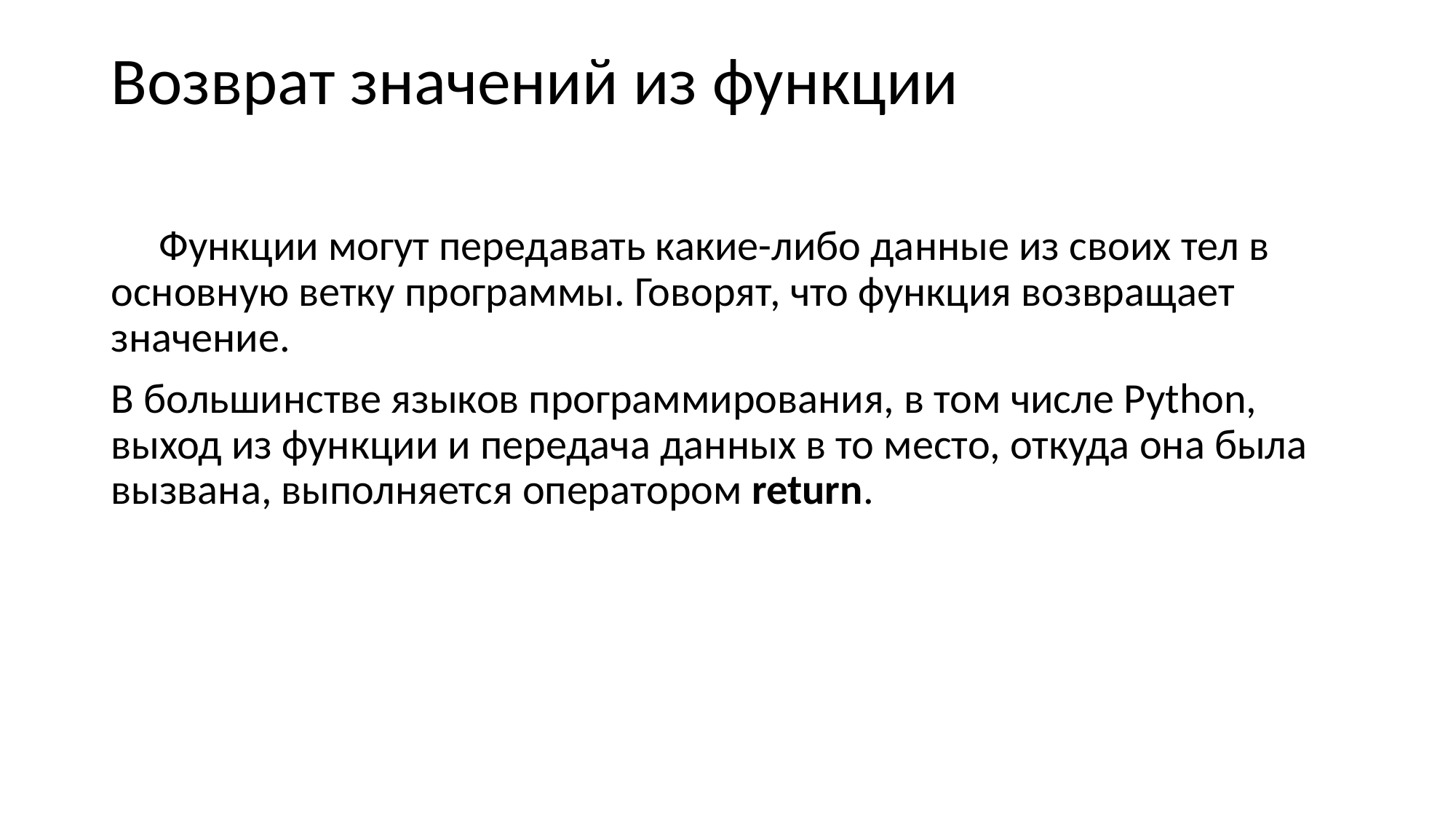

# Возврат значений из функции
     Функции могут передавать какие-либо данные из своих тел в основную ветку программы. Говорят, что функция возвращает значение.
В большинстве языков программирования, в том числе Python, выход из функции и передача данных в то место, откуда она была вызвана, выполняется оператором return.